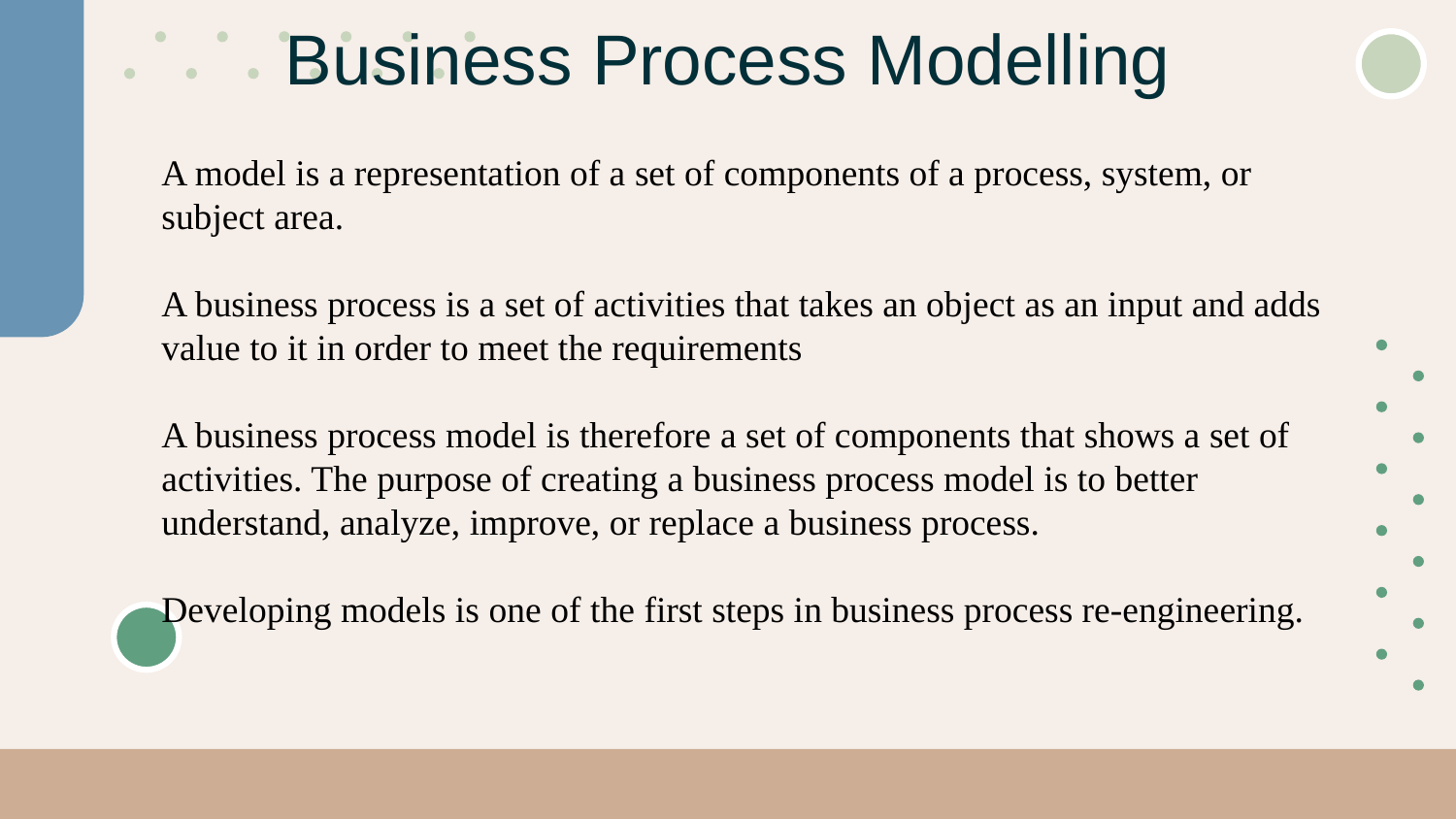

# Business Process Modelling

A model is a representation of a set of components of a process, system, or
subject area.

A business process is a set of activities that takes an object as an input and adds value to it in order to meet the requirements

A business process model is therefore a set of components that shows a set of activities. The purpose of creating a business process model is to better understand, analyze, improve, or replace a business process.

Developing models is one of the first steps in business process re-engineering.